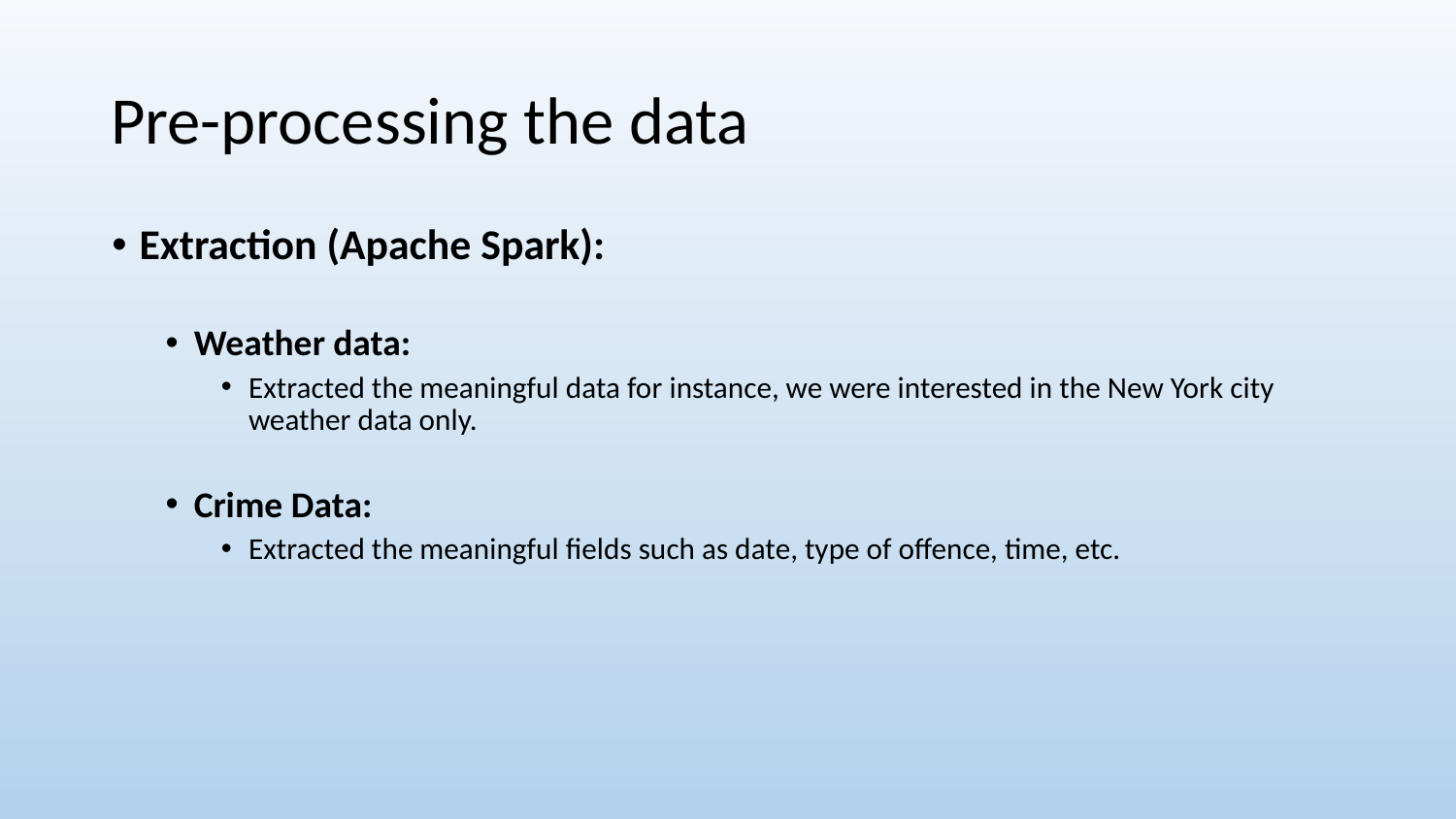

# Pre-processing the data
Extraction (Apache Spark):

Weather data:
Extracted the meaningful data for instance, we were interested in the New York city weather data only.

Crime Data:
Extracted the meaningful fields such as date, type of offence, time, etc.